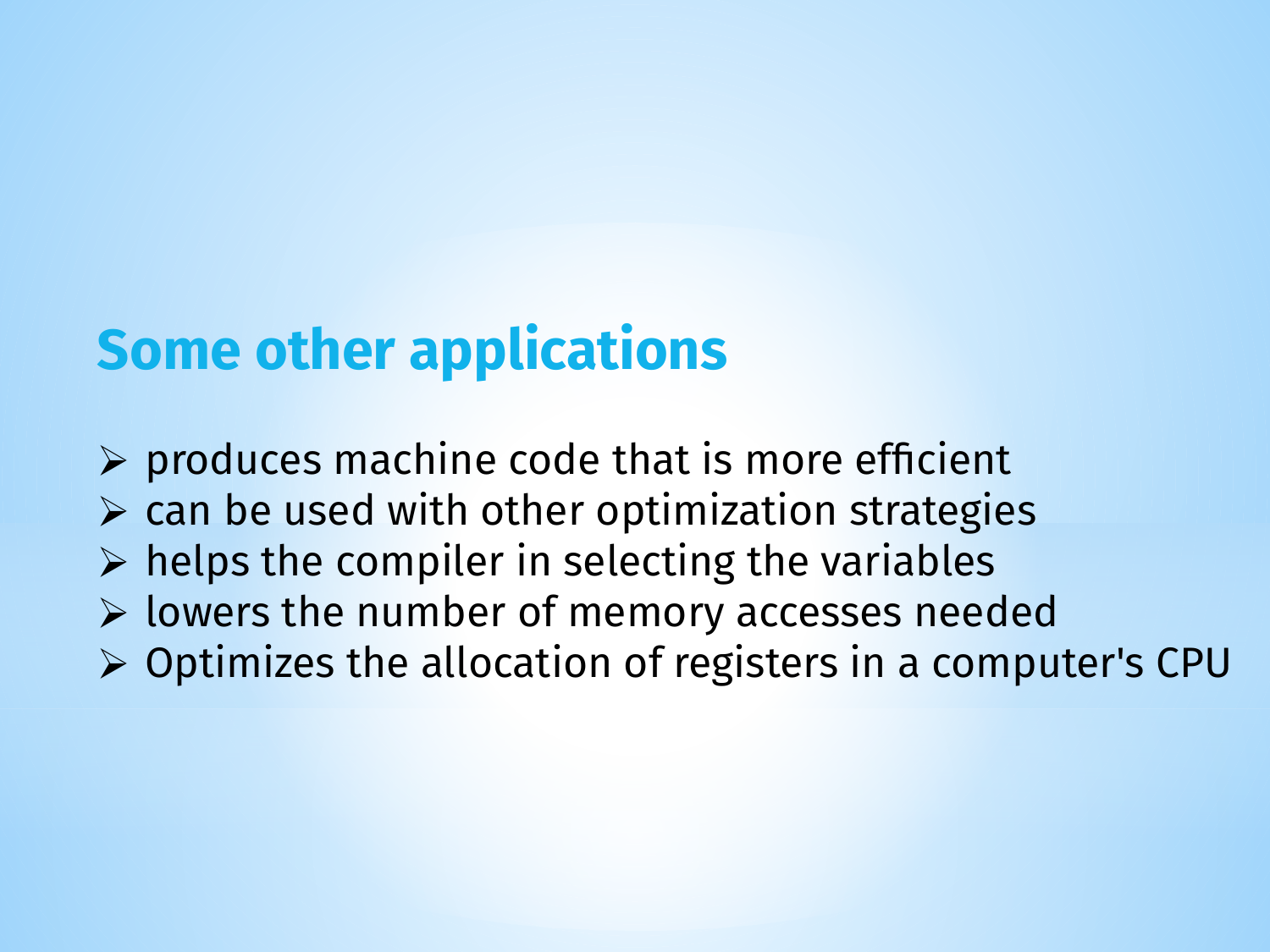

Some other applications

produces machine code that is more efficient
can be used with other optimization strategies
helps the compiler in selecting the variables
lowers the number of memory accesses needed
Optimizes the allocation of registers in a computer's CPU